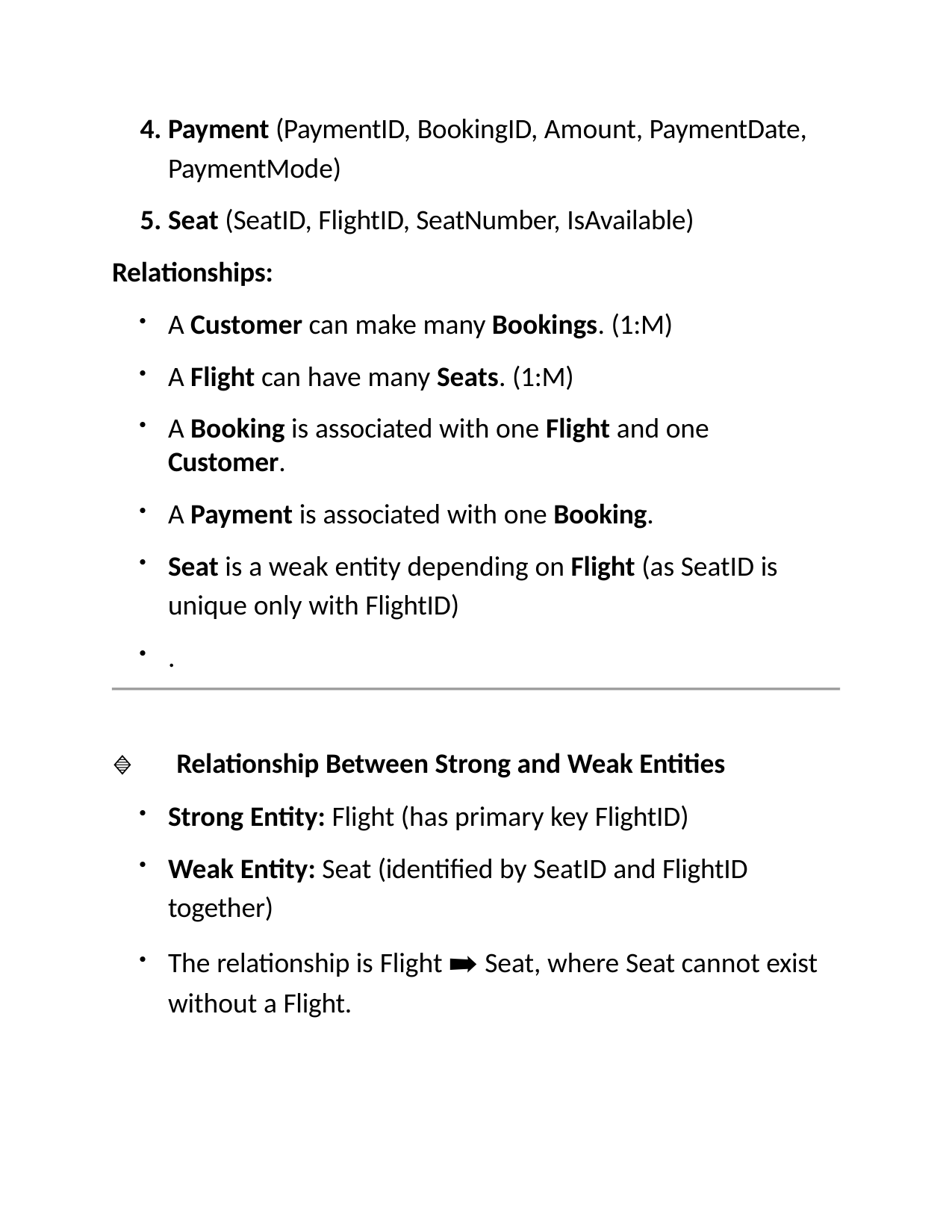

Payment (PaymentID, BookingID, Amount, PaymentDate, PaymentMode)
Seat (SeatID, FlightID, SeatNumber, IsAvailable)
Relationships:
A Customer can make many Bookings. (1:M)
A Flight can have many Seats. (1:M)
A Booking is associated with one Flight and one Customer.
A Payment is associated with one Booking.
Seat is a weak entity depending on Flight (as SeatID is unique only with FlightID)
.

🔹 Relationship Between Strong and Weak Entities
Strong Entity: Flight (has primary key FlightID)
Weak Entity: Seat (identified by SeatID and FlightID together)
The relationship is Flight ➡️ Seat, where Seat cannot exist without a Flight.